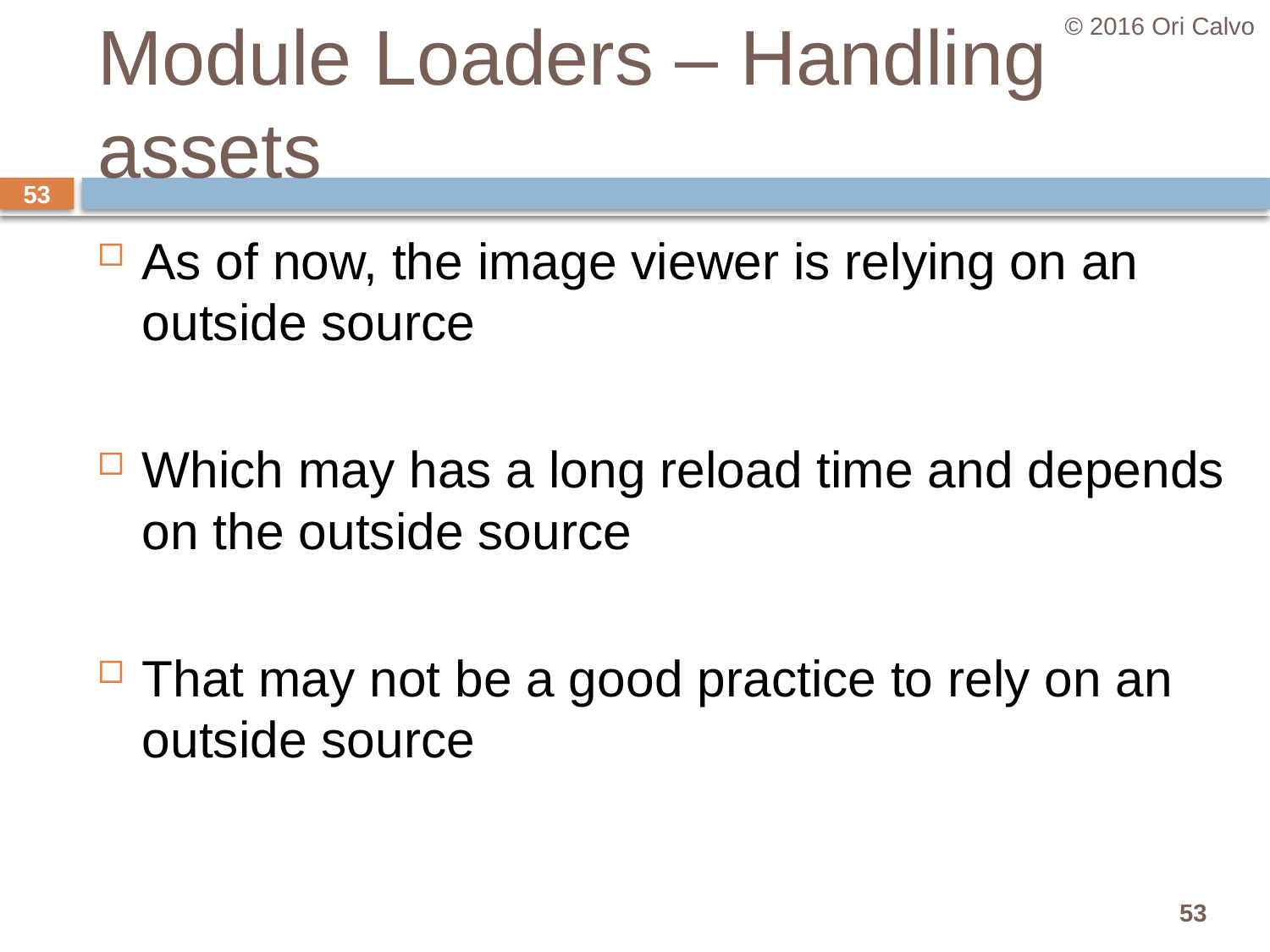

© 2016 Ori Calvo
# Module Loaders – Handling assets
53
As of now, the image viewer is relying on an outside source

Which may has a long reload time and depends on the outside source

That may not be a good practice to rely on an outside source